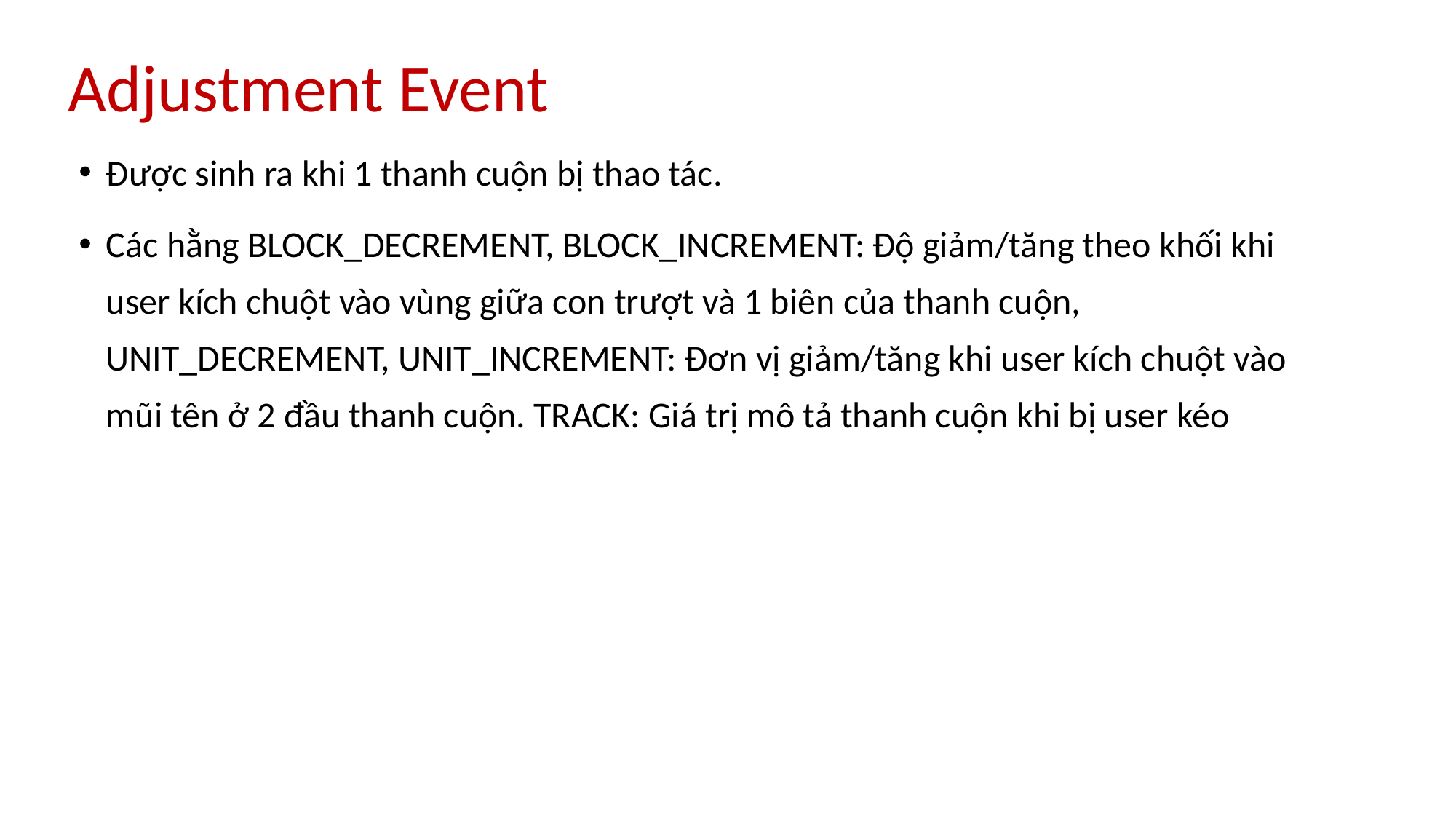

# Adjustment Event
Được sinh ra khi 1 thanh cuộn bị thao tác.
Các hằng BLOCK_DECREMENT, BLOCK_INCREMENT: Độ giảm/tăng theo khối khi user kích chuột vào vùng giữa con trượt và 1 biên của thanh cuộn, UNIT_DECREMENT, UNIT_INCREMENT: Đơn vị giảm/tăng khi user kích chuột vào mũi tên ở 2 đầu thanh cuộn. TRACK: Giá trị mô tả thanh cuộn khi bị user kéo